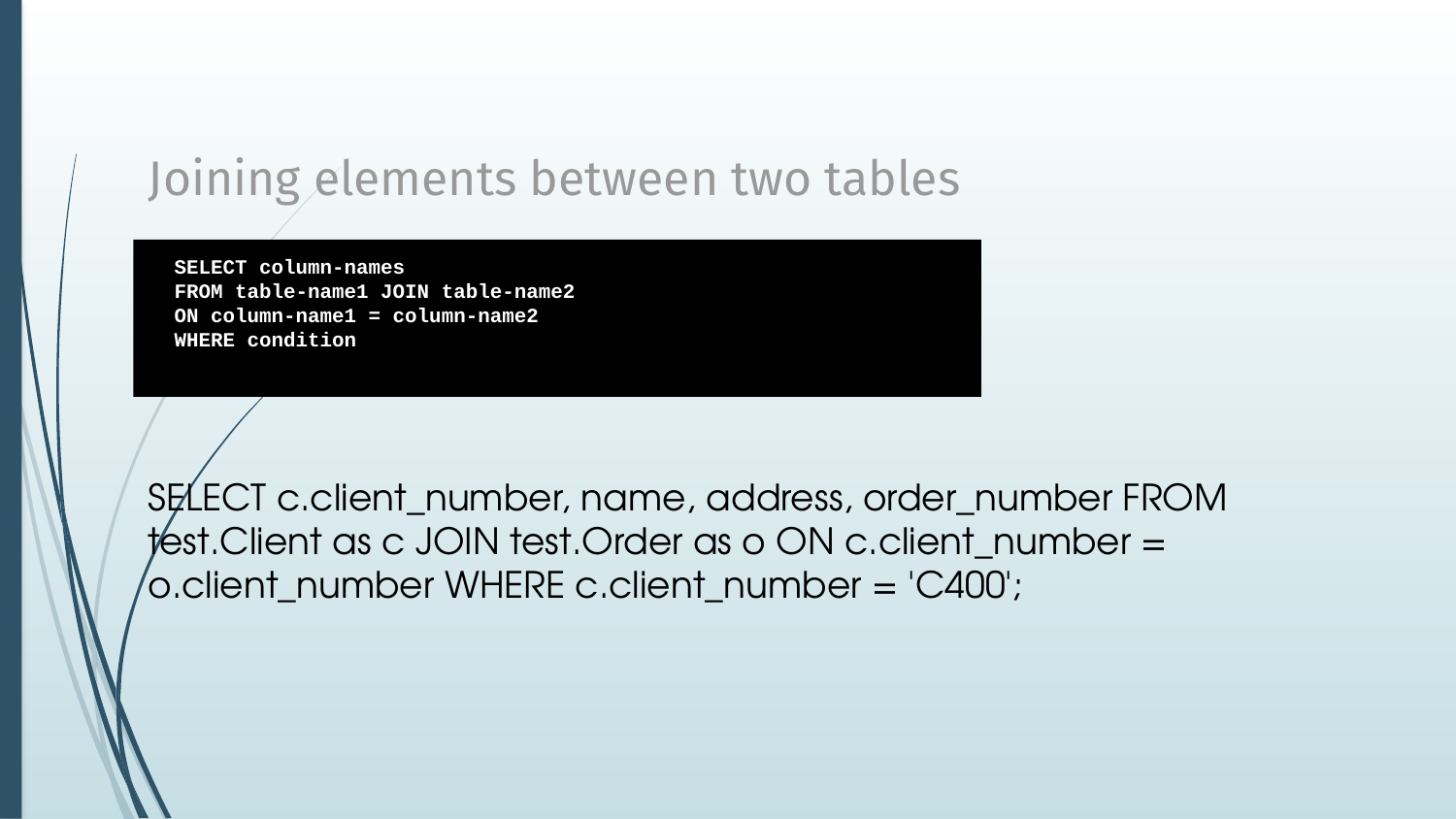

# Joining elements between two tables
SELECT column-names
FROM table-name1 JOIN table-name2
ON column-name1 = column-name2
WHERE condition

SELECT c.client_number, name, address, order_number FROM test.Client as c JOIN test.Order as o ON c.client_number = o.client_number WHERE c.client_number = 'C400';